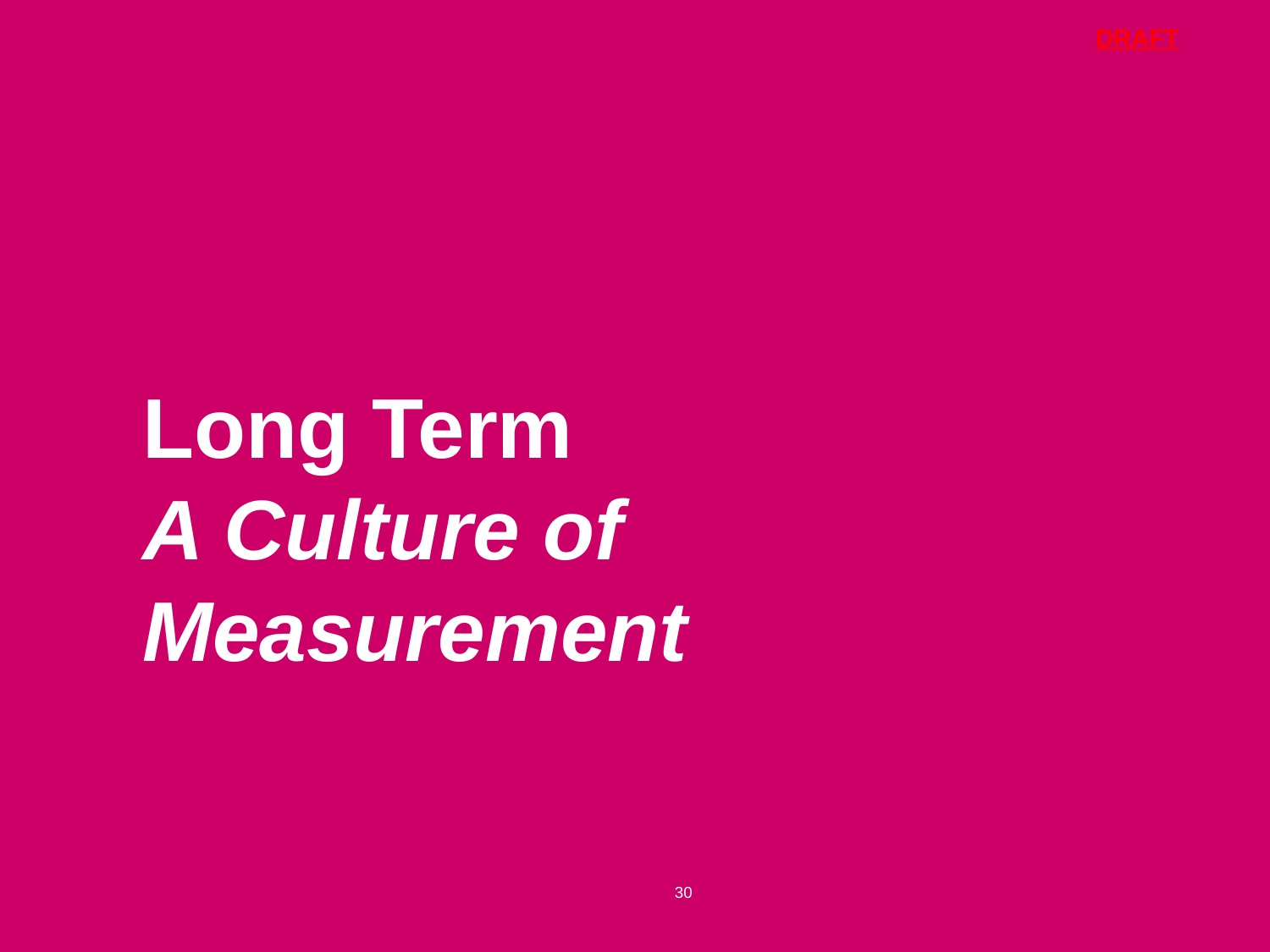

Long Term
A Culture of Measurement

30